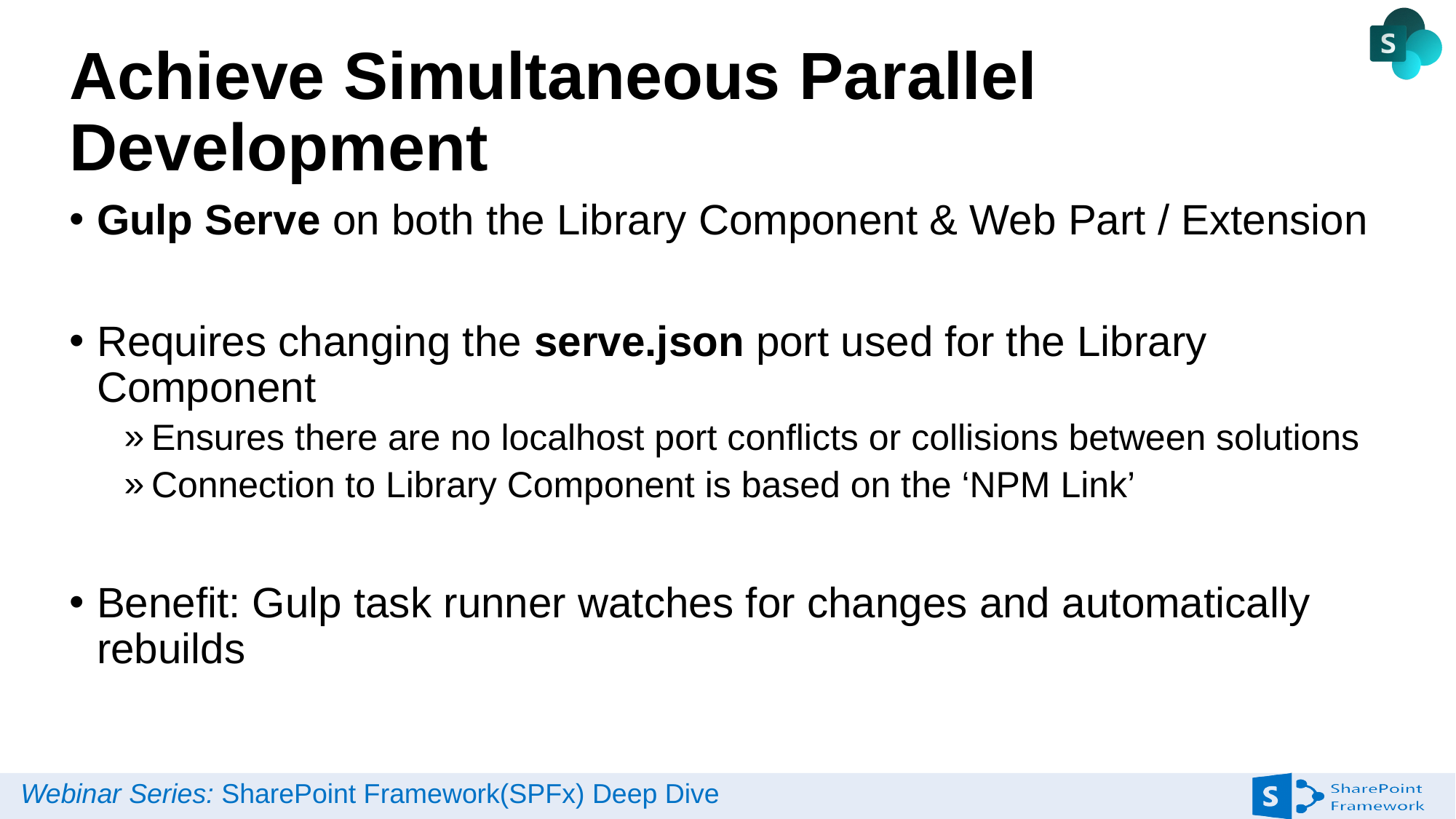

# Achieve Simultaneous Parallel Development
Gulp Serve on both the Library Component & Web Part / Extension

Requires changing the serve.json port used for the Library Component
Ensures there are no localhost port conflicts or collisions between solutions
Connection to Library Component is based on the ‘NPM Link’

Benefit: Gulp task runner watches for changes and automatically rebuilds